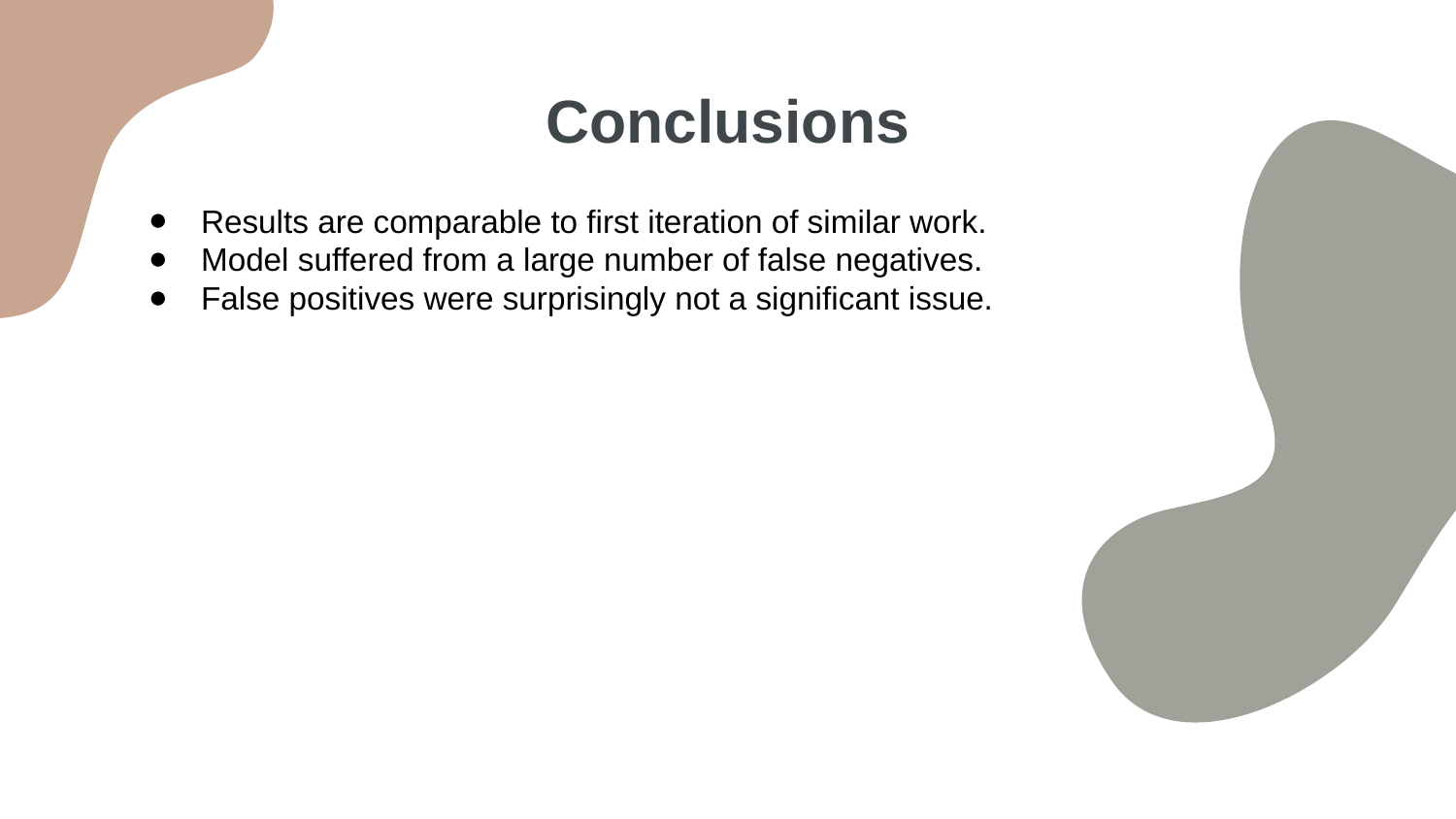

# Conclusions
Results are comparable to first iteration of similar work.
Model suffered from a large number of false negatives.
False positives were surprisingly not a significant issue.